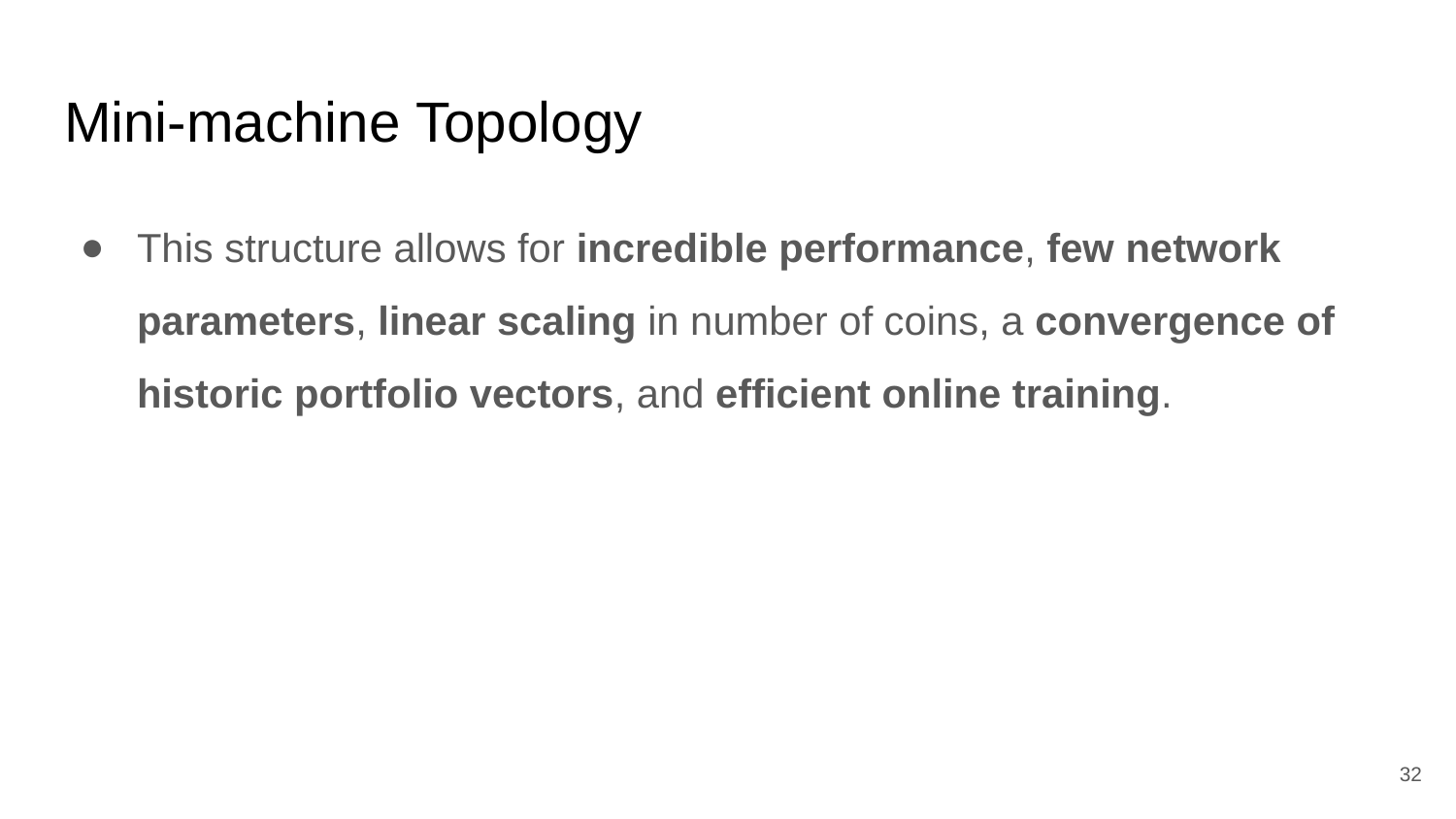

# Mini-machine Topology
This structure allows for incredible performance, few network parameters, linear scaling in number of coins, a convergence of historic portfolio vectors, and efficient online training.
32